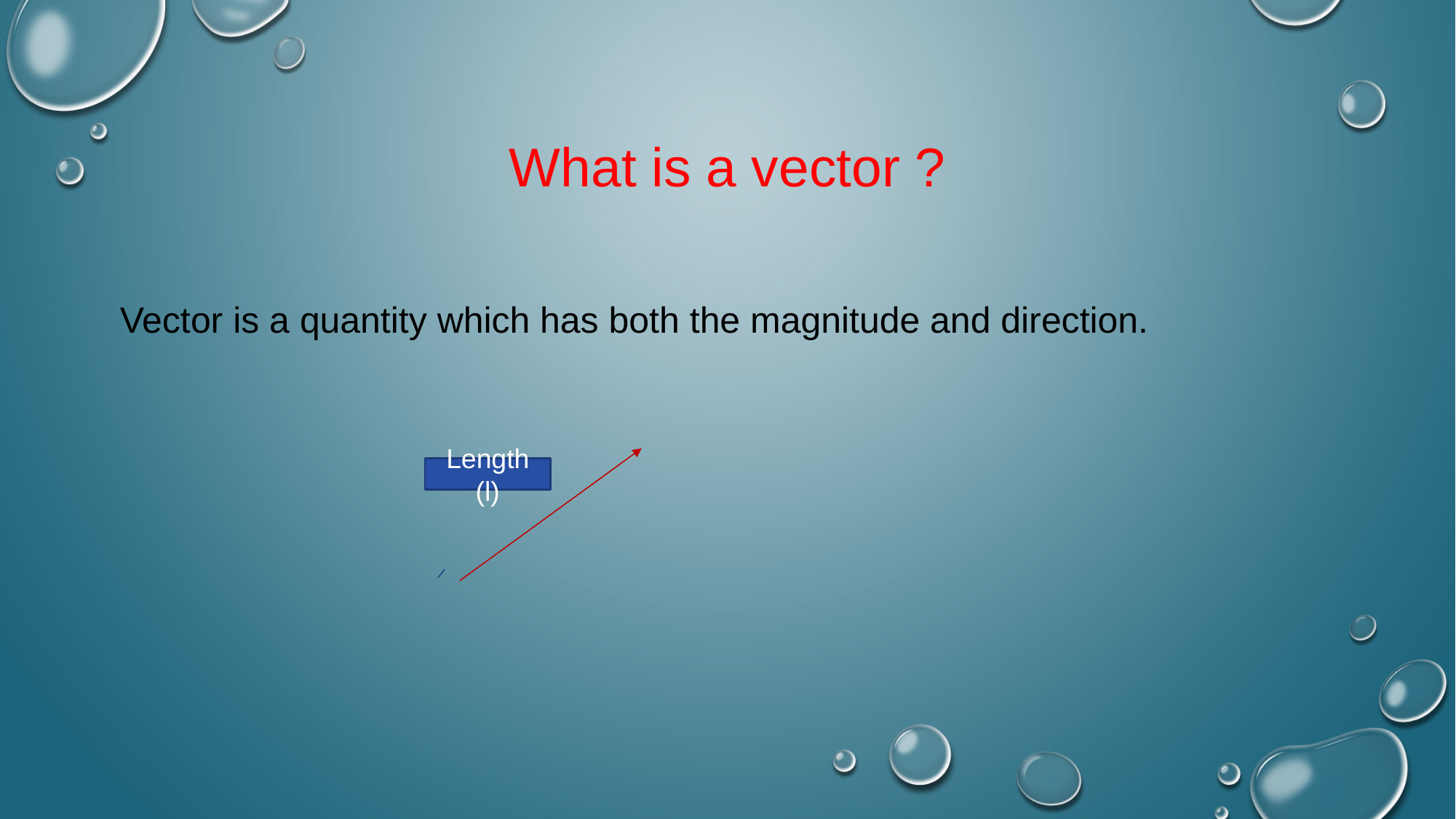

# What is a vector ?
Vector is a quantity which has both the magnitude and direction.
Length (l)